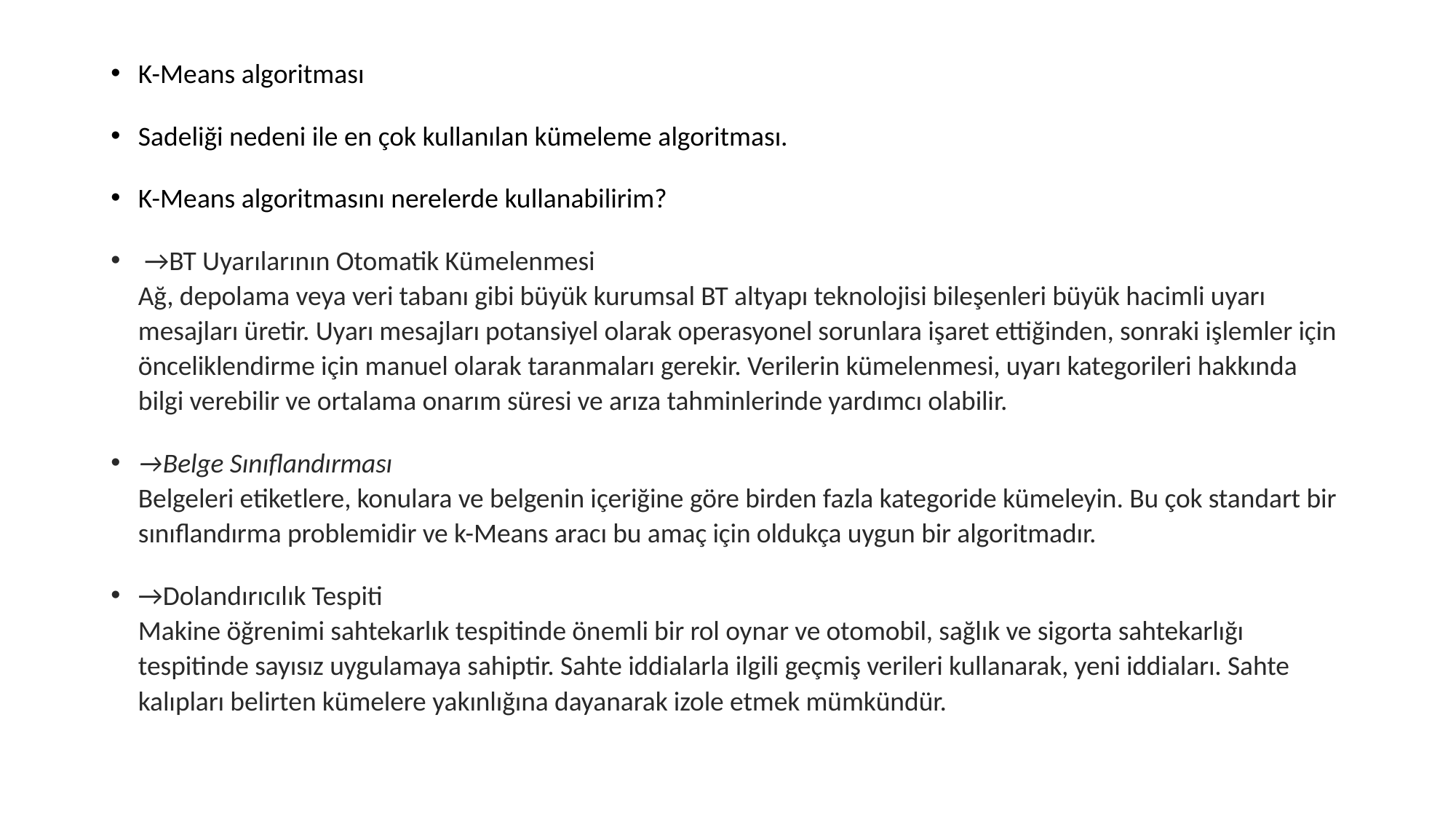

K-Means algoritması
Sadeliği nedeni ile en çok kullanılan kümeleme algoritması.
K-Means algoritmasını nerelerde kullanabilirim?
 →BT Uyarılarının Otomatik Kümelenmesi
Ağ, depolama veya veri tabanı gibi büyük kurumsal BT altyapı teknolojisi bileşenleri büyük hacimli uyarı mesajları üretir. Uyarı mesajları potansiyel olarak operasyonel sorunlara işaret ettiğinden, sonraki işlemler için önceliklendirme için manuel olarak taranmaları gerekir. Verilerin kümelenmesi, uyarı kategorileri hakkında bilgi verebilir ve ortalama onarım süresi ve arıza tahminlerinde yardımcı olabilir.
→Belge Sınıflandırması
Belgeleri etiketlere, konulara ve belgenin içeriğine göre birden fazla kategoride kümeleyin. Bu çok standart bir sınıflandırma problemidir ve k-Means aracı bu amaç için oldukça uygun bir algoritmadır.
→Dolandırıcılık Tespiti
Makine öğrenimi sahtekarlık tespitinde önemli bir rol oynar ve otomobil, sağlık ve sigorta sahtekarlığı tespitinde sayısız uygulamaya sahiptir. Sahte iddialarla ilgili geçmiş verileri kullanarak, yeni iddiaları. Sahte kalıpları belirten kümelere yakınlığına dayanarak izole etmek mümkündür.